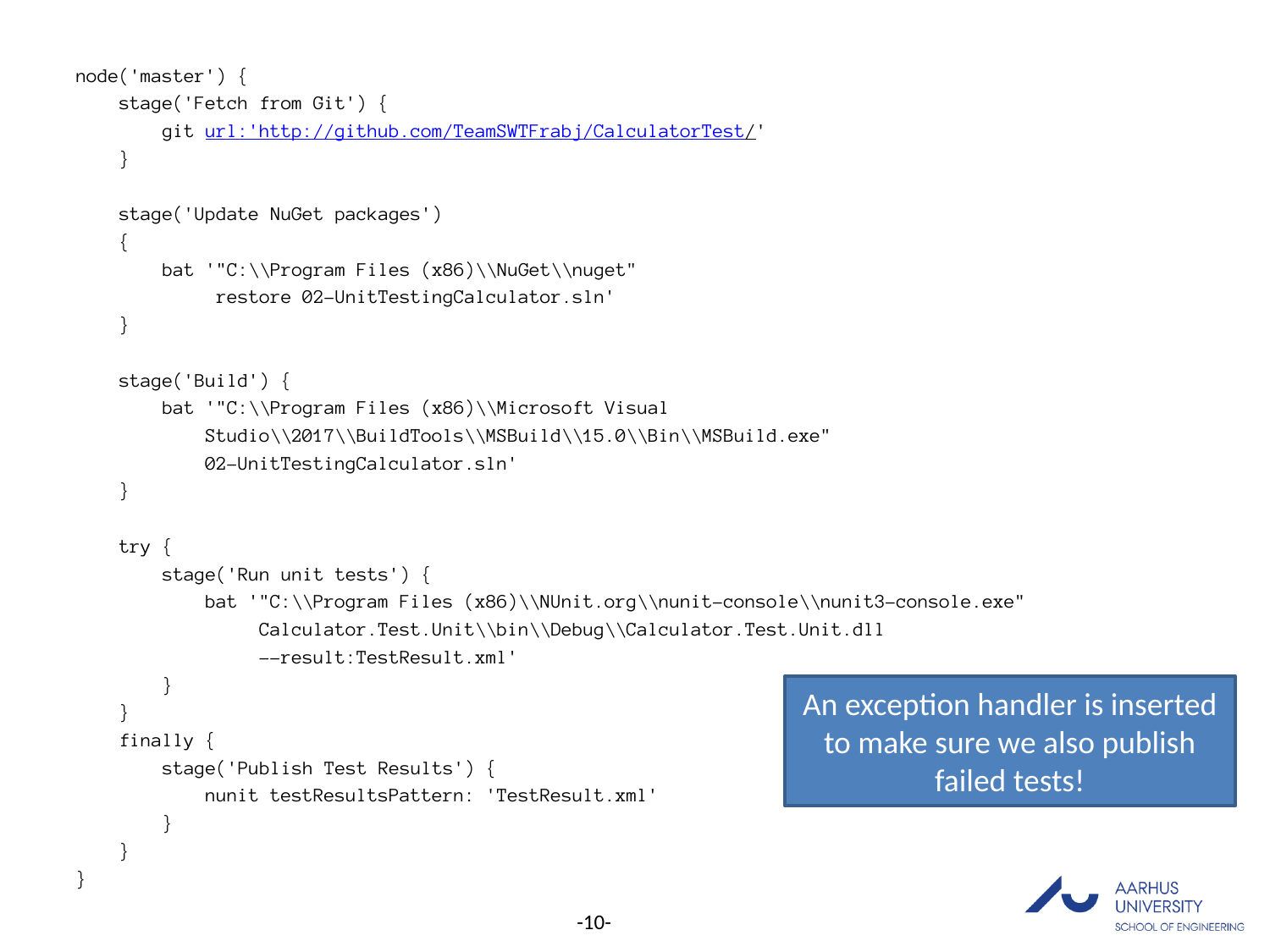

node('master') {
    stage('Fetch from Git') {
        git url:'http://github.com/TeamSWTFrabj/CalculatorTest/'
    }

    stage('Update NuGet packages')
    {
        bat '"C:\\Program Files (x86)\\NuGet\\nuget"
             restore 02-UnitTestingCalculator.sln'
    }

    stage('Build') {
        bat '"C:\\Program Files (x86)\\Microsoft Visual
            Studio\\2017\\BuildTools\\MSBuild\\15.0\\Bin\\MSBuild.exe"
            02-UnitTestingCalculator.sln'
    }

    try {
        stage('Run unit tests') {
            bat '"C:\\Program Files (x86)\\NUnit.org\\nunit-console\\nunit3-console.exe"
                 Calculator.Test.Unit\\bin\\Debug\\Calculator.Test.Unit.dll
                 --result:TestResult.xml'
        }
    }
    finally {
        stage('Publish Test Results') {
            nunit testResultsPattern: 'TestResult.xml'
        }
    }
}
An exception handler is inserted to make sure we also publish failed tests!